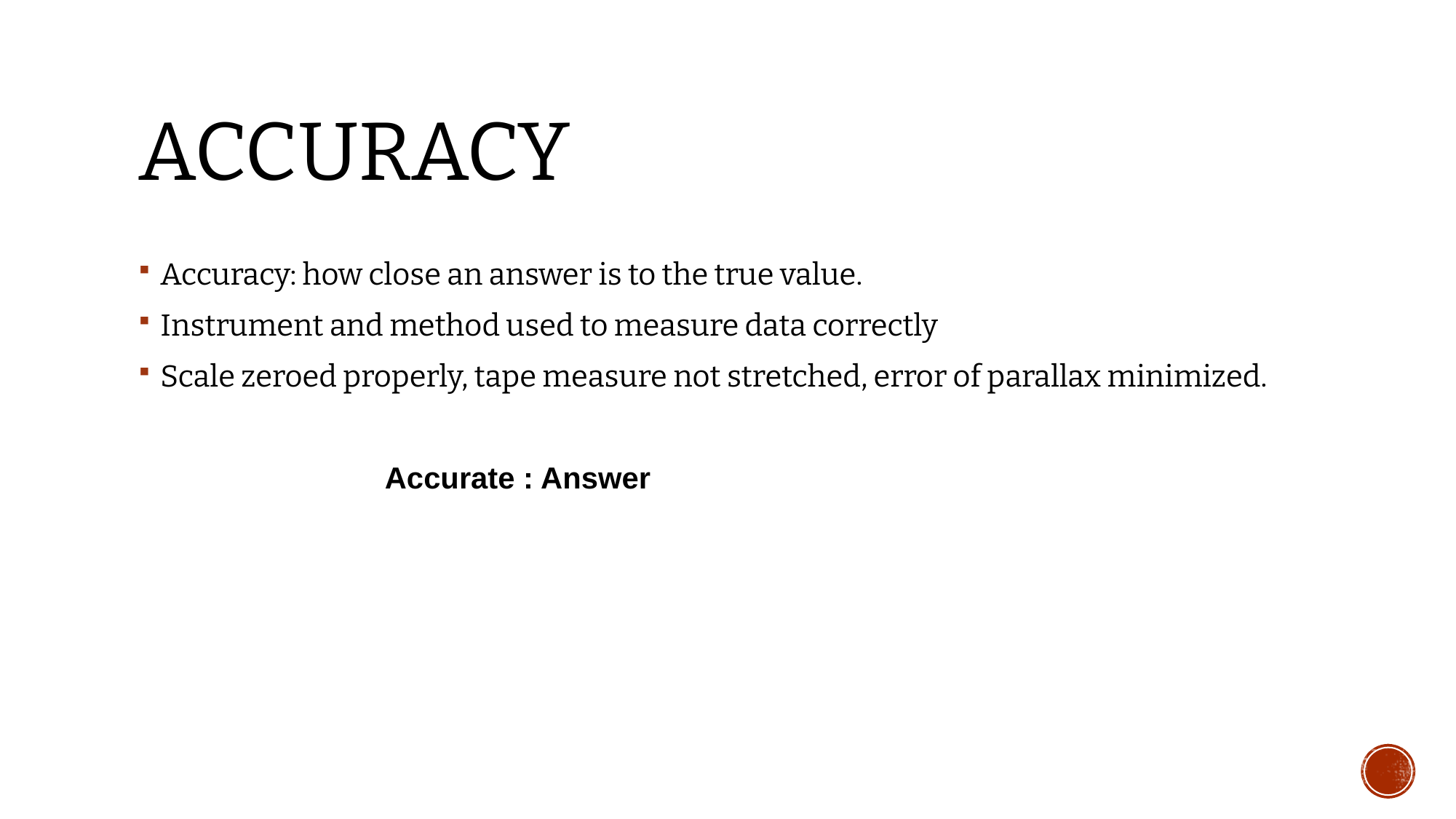

# Accuracy
Accuracy: how close an answer is to the true value.
Instrument and method used to measure data correctly
Scale zeroed properly, tape measure not stretched, error of parallax minimized.

			 Accurate : Answer